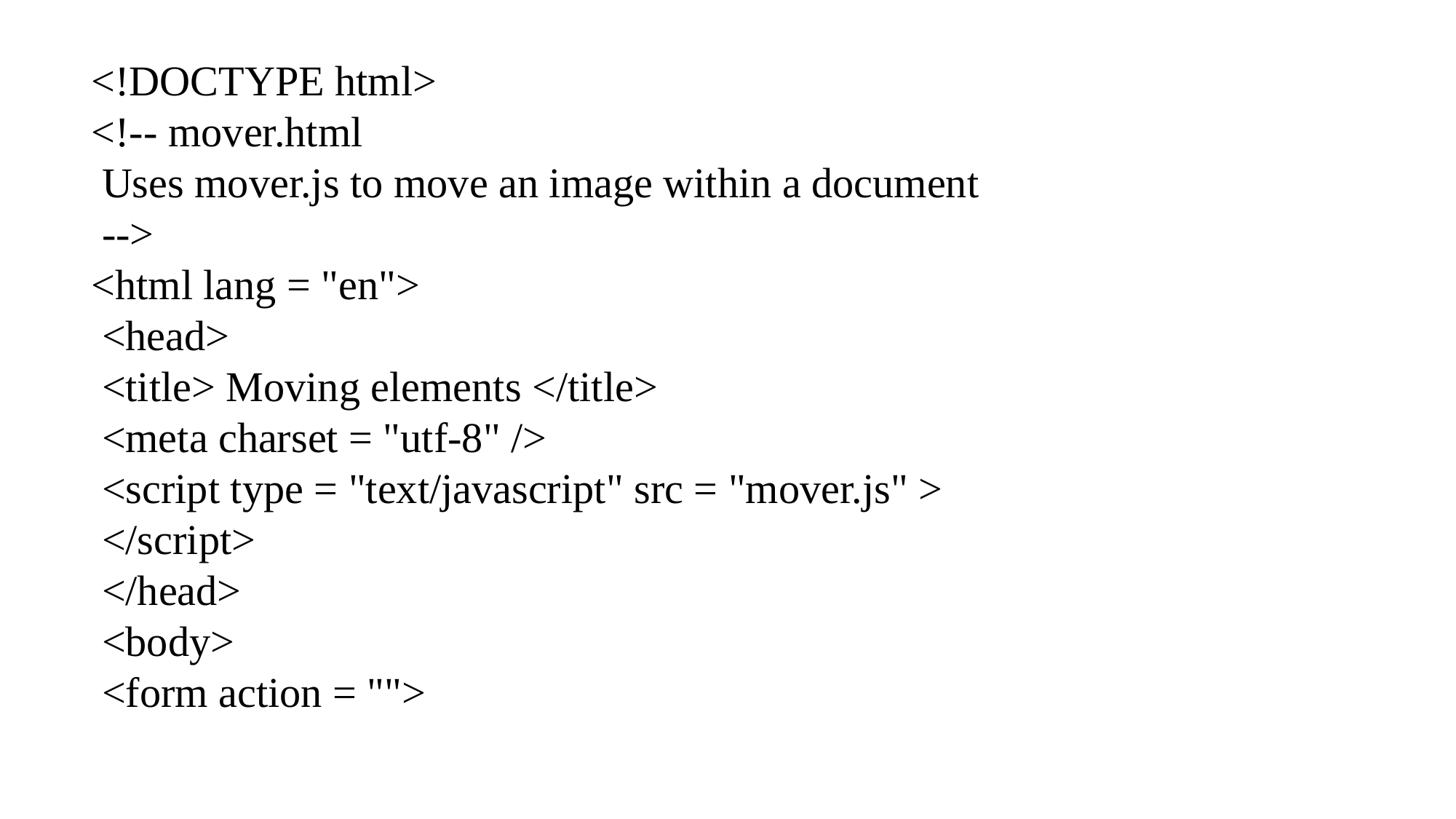

<!DOCTYPE html>
<!-- mover.html
 Uses mover.js to move an image within a document
 -->
<html lang = "en">
 <head>
 <title> Moving elements </title>
 <meta charset = "utf-8" />
 <script type = "text/javascript" src = "mover.js" >
 </script>
 </head>
 <body>
 <form action = "">